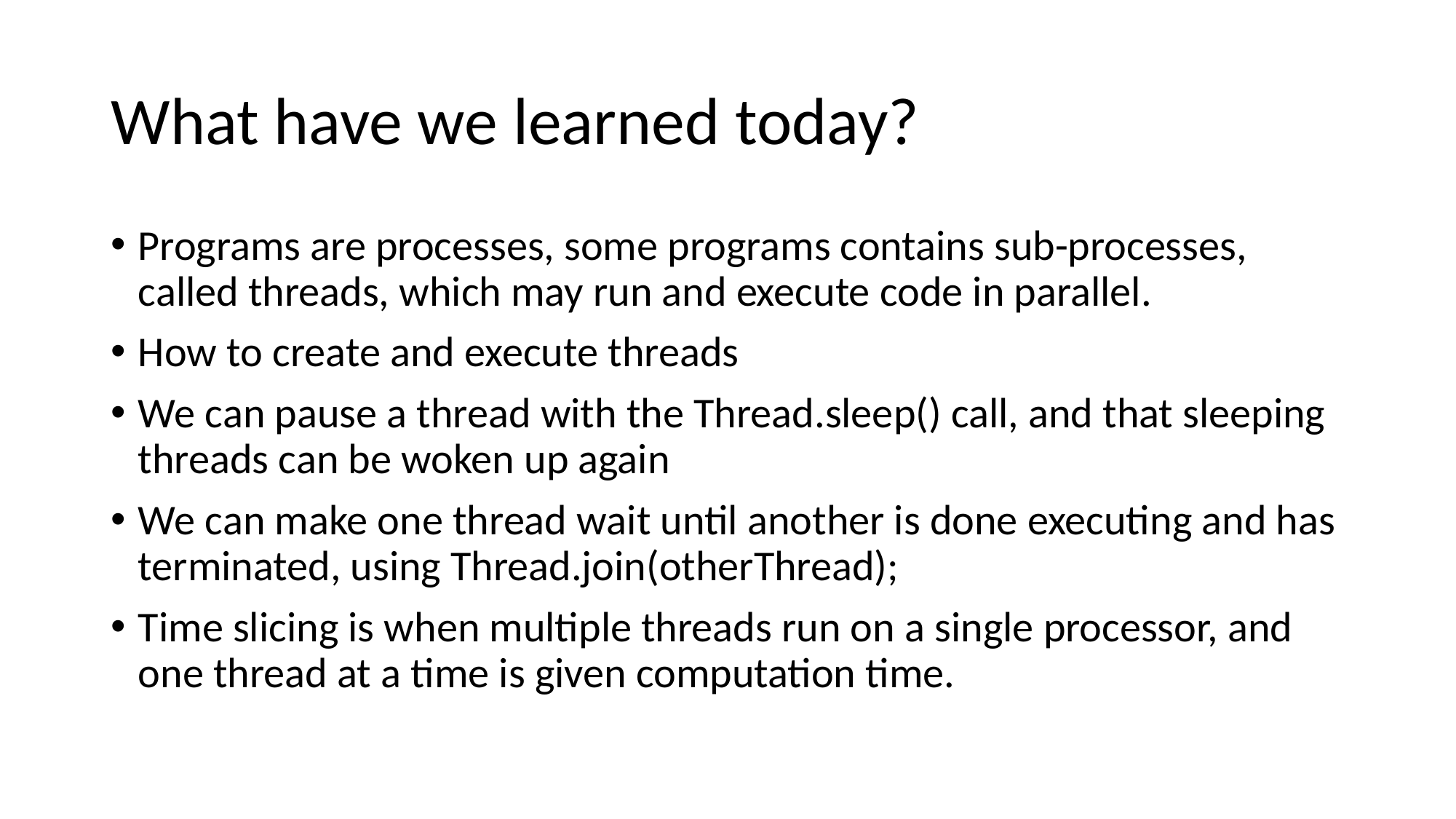

# What have we learned today?
Programs are processes, some programs contains sub-processes, called threads, which may run and execute code in parallel.
How to create and execute threads
We can pause a thread with the Thread.sleep() call, and that sleeping threads can be woken up again
We can make one thread wait until another is done executing and has terminated, using Thread.join(otherThread);
Time slicing is when multiple threads run on a single processor, and one thread at a time is given computation time.